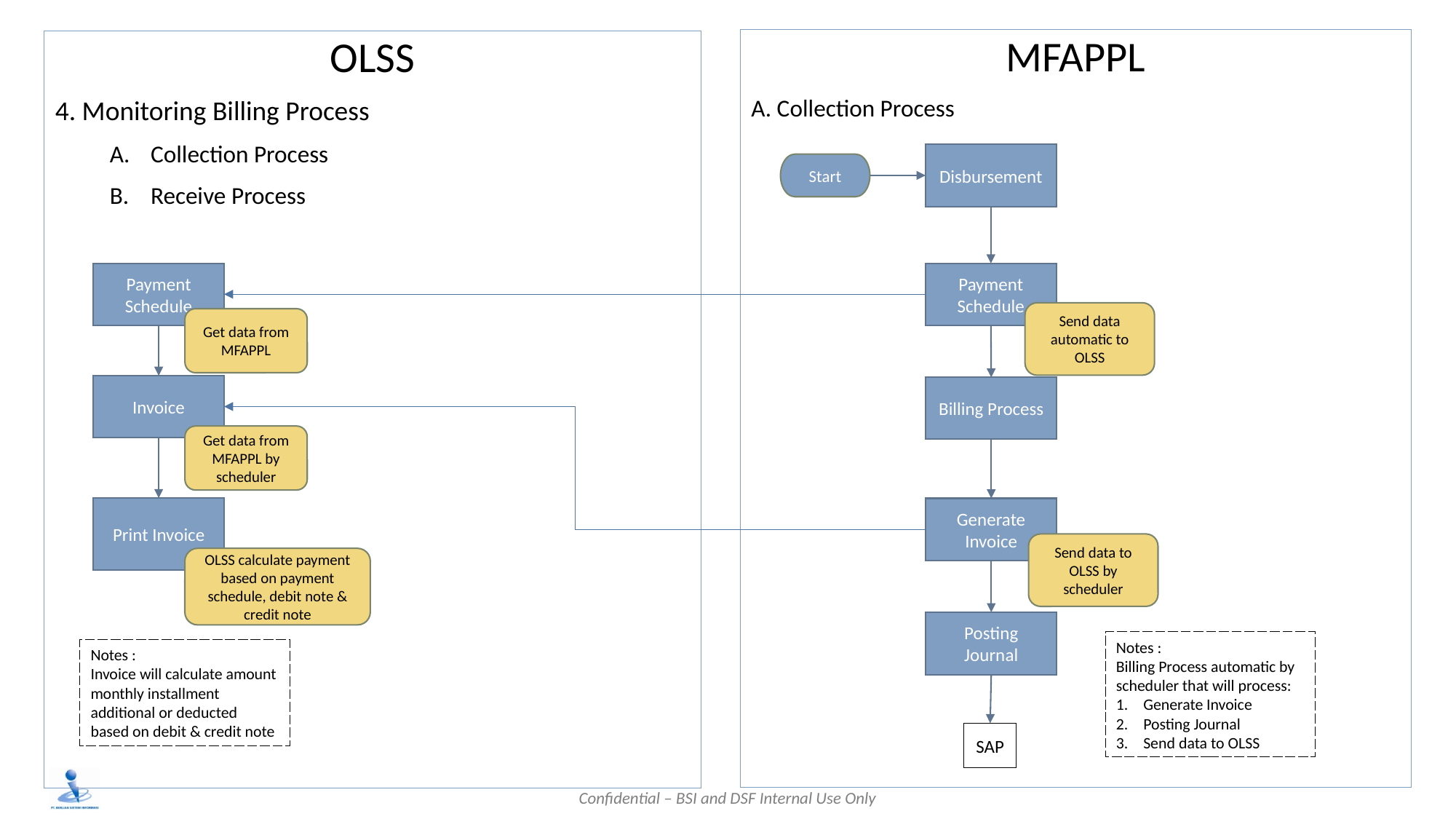

MFAPPL
A. Collection Process

OLSS
4. Monitoring Billing Process
Collection Process
Receive Process

Disbursement
Start
Payment Schedule
Payment Schedule
Send data automatic to OLSS
Get data from MFAPPL
Invoice
Billing Process
Get data from MFAPPL by scheduler
Print Invoice
Generate Invoice
Send data to OLSS by scheduler
OLSS calculate payment based on payment schedule, debit note & credit note
Posting Journal
Notes :
Billing Process automatic by scheduler that will process:
Generate Invoice
Posting Journal
Send data to OLSS
Notes :
Invoice will calculate amount monthly installment additional or deducted based on debit & credit note
SAP